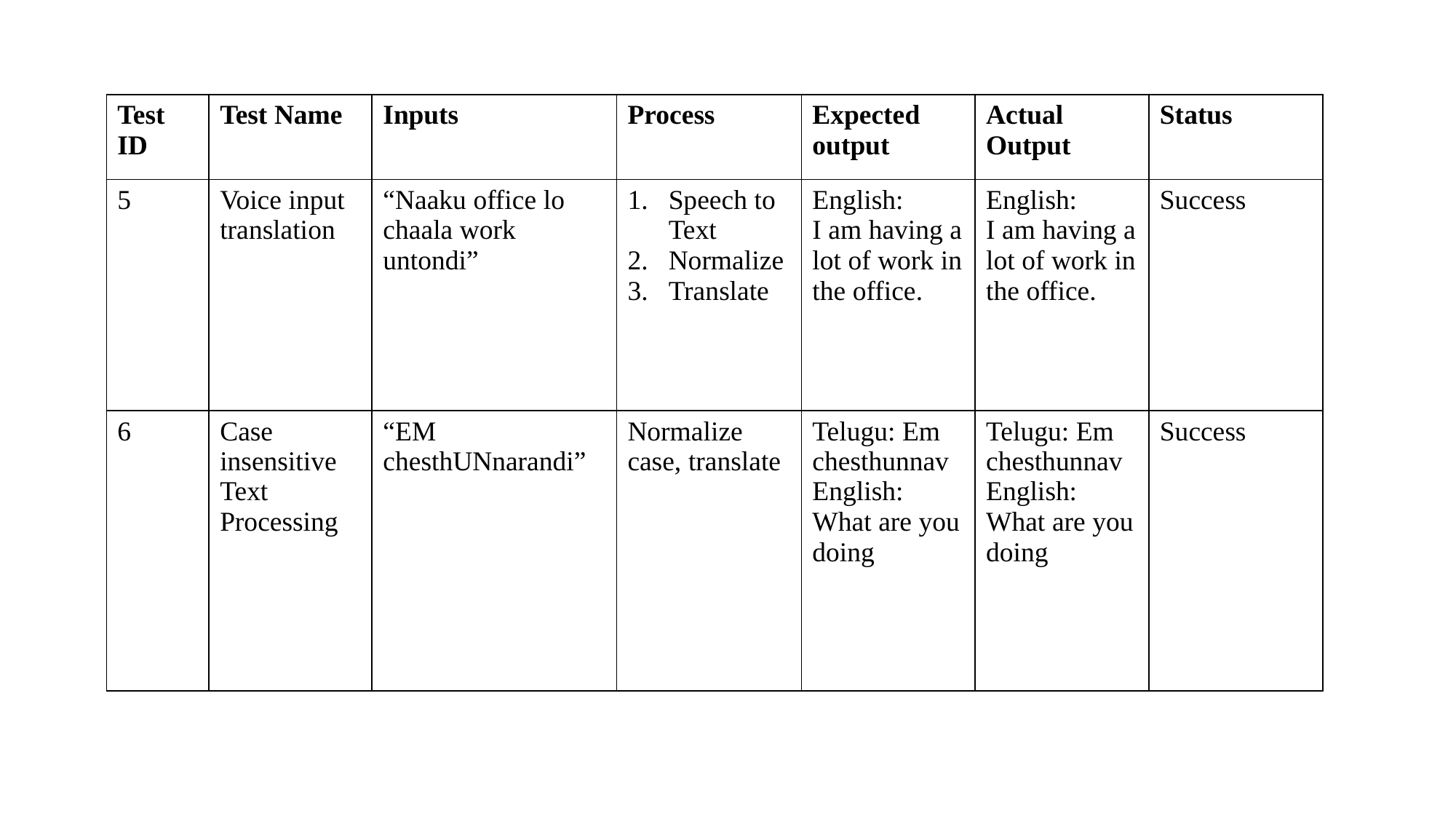

| Test ID | Test Name | Inputs | Process | Expected output | Actual Output | Status |
| --- | --- | --- | --- | --- | --- | --- |
| 5 | Voice input translation | “Naaku office lo chaala work untondi” | Speech to Text Normalize Translate | English: I am having a lot of work in the office. | English: I am having a lot of work in the office. | Success |
| 6 | Case insensitive Text Processing | “EM chesthUNnarandi” | Normalize case, translate | Telugu: Em chesthunnav English: What are you doing | Telugu: Em chesthunnav English: What are you doing | Success |